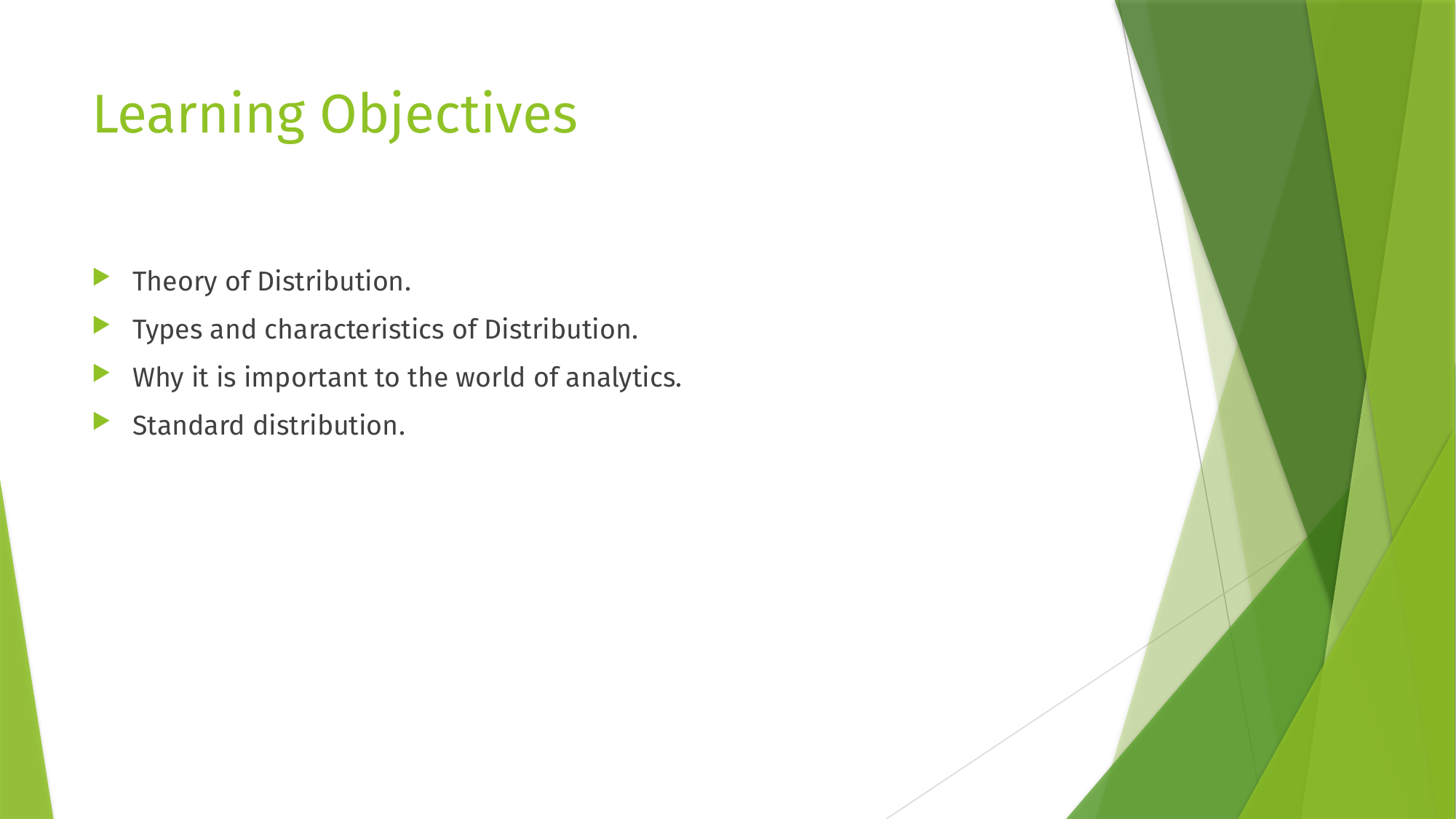

# Learning Objectives
Theory of Distribution.
Types and characteristics of Distribution.
Why it is important to the world of analytics.
Standard distribution.